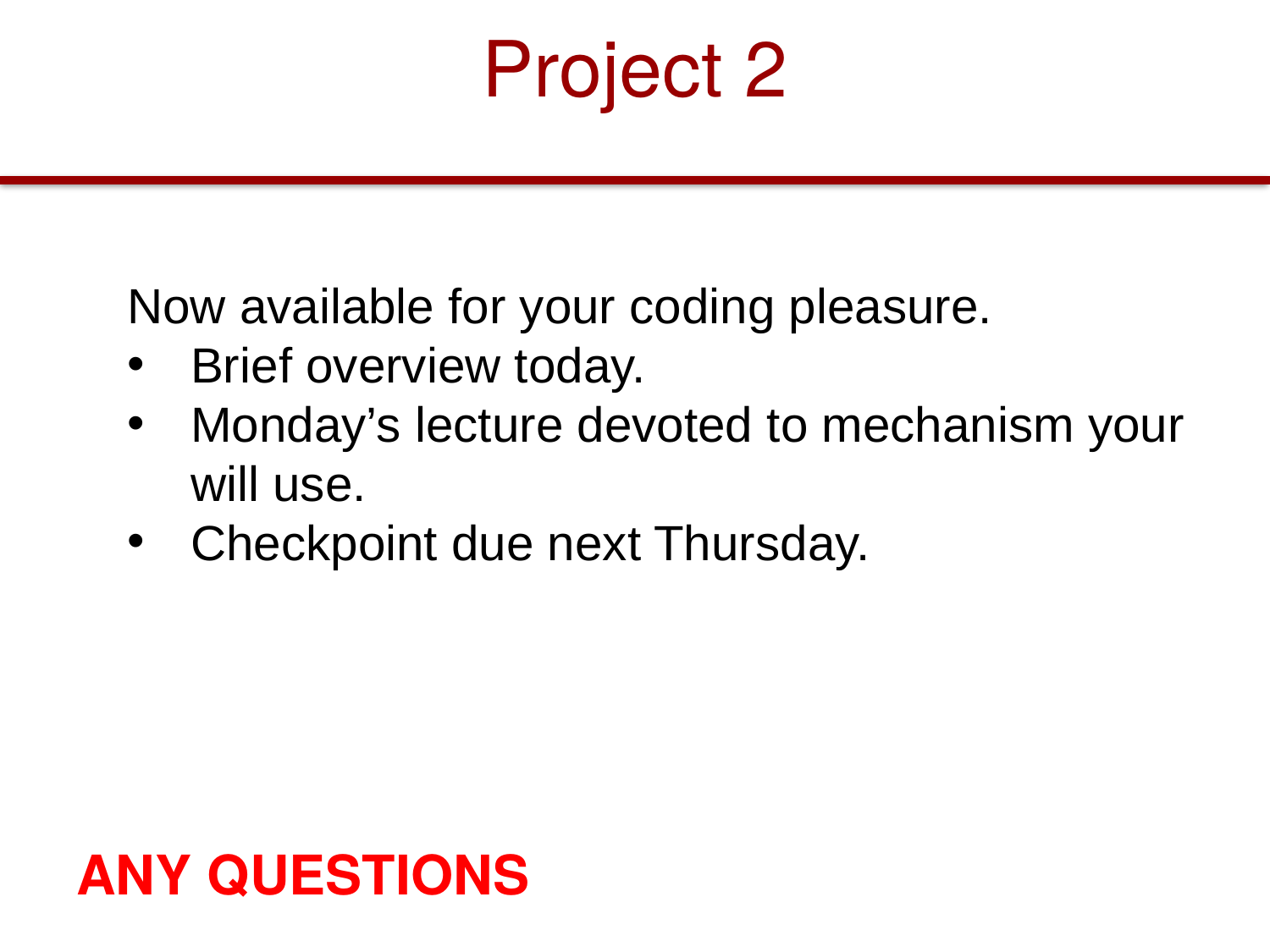

# Project 2
Now available for your coding pleasure.
Brief overview today.
Monday’s lecture devoted to mechanism your will use.
Checkpoint due next Thursday.
ANY QUESTIONS